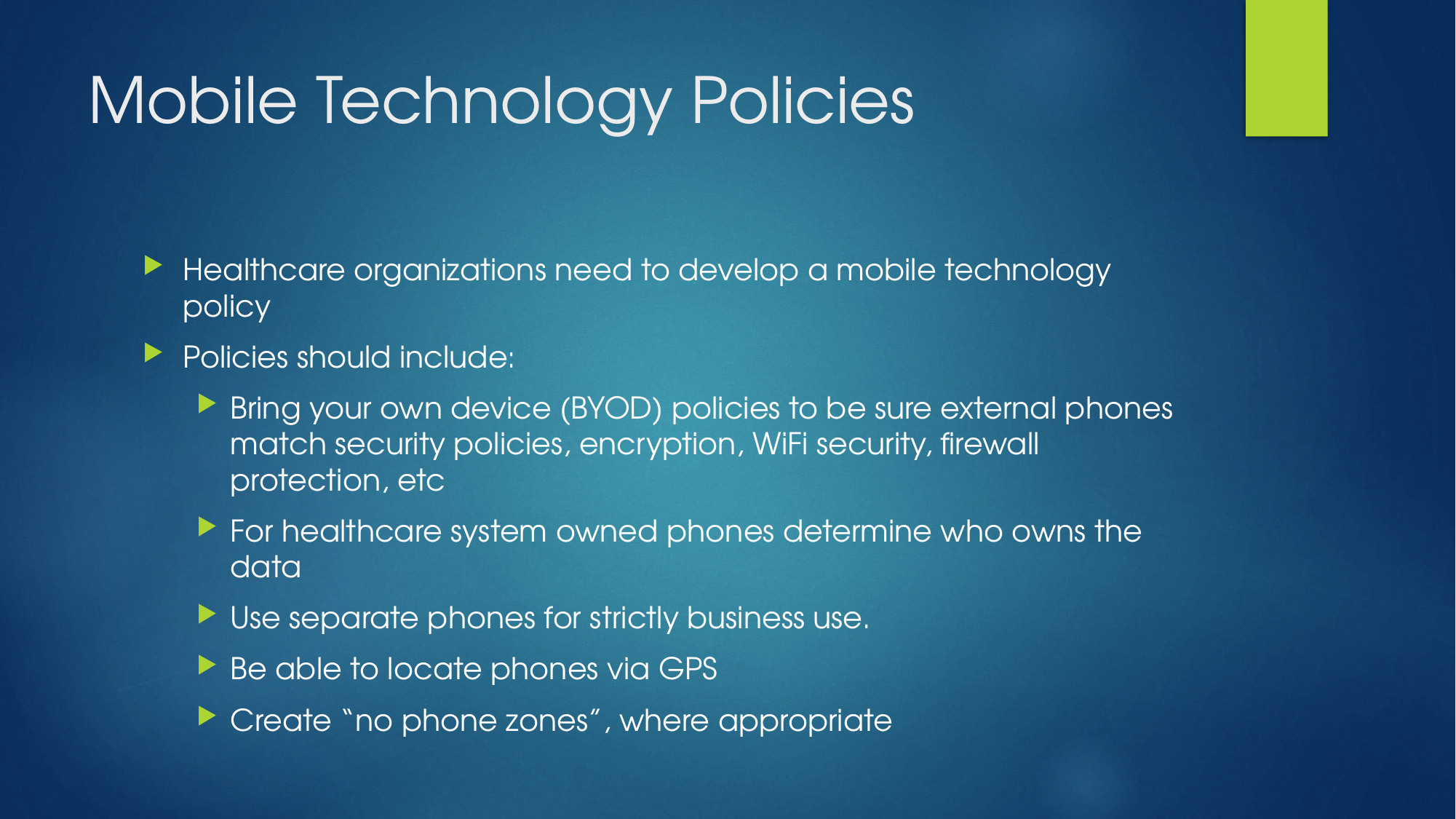

# Mobile Technology Policies
Healthcare organizations need to develop a mobile technology policy
Policies should include:
Bring your own device (BYOD) policies to be sure external phones match security policies, encryption, WiFi security, firewall protection, etc
For healthcare system owned phones determine who owns the data
Use separate phones for strictly business use.
Be able to locate phones via GPS
Create “no phone zones”, where appropriate